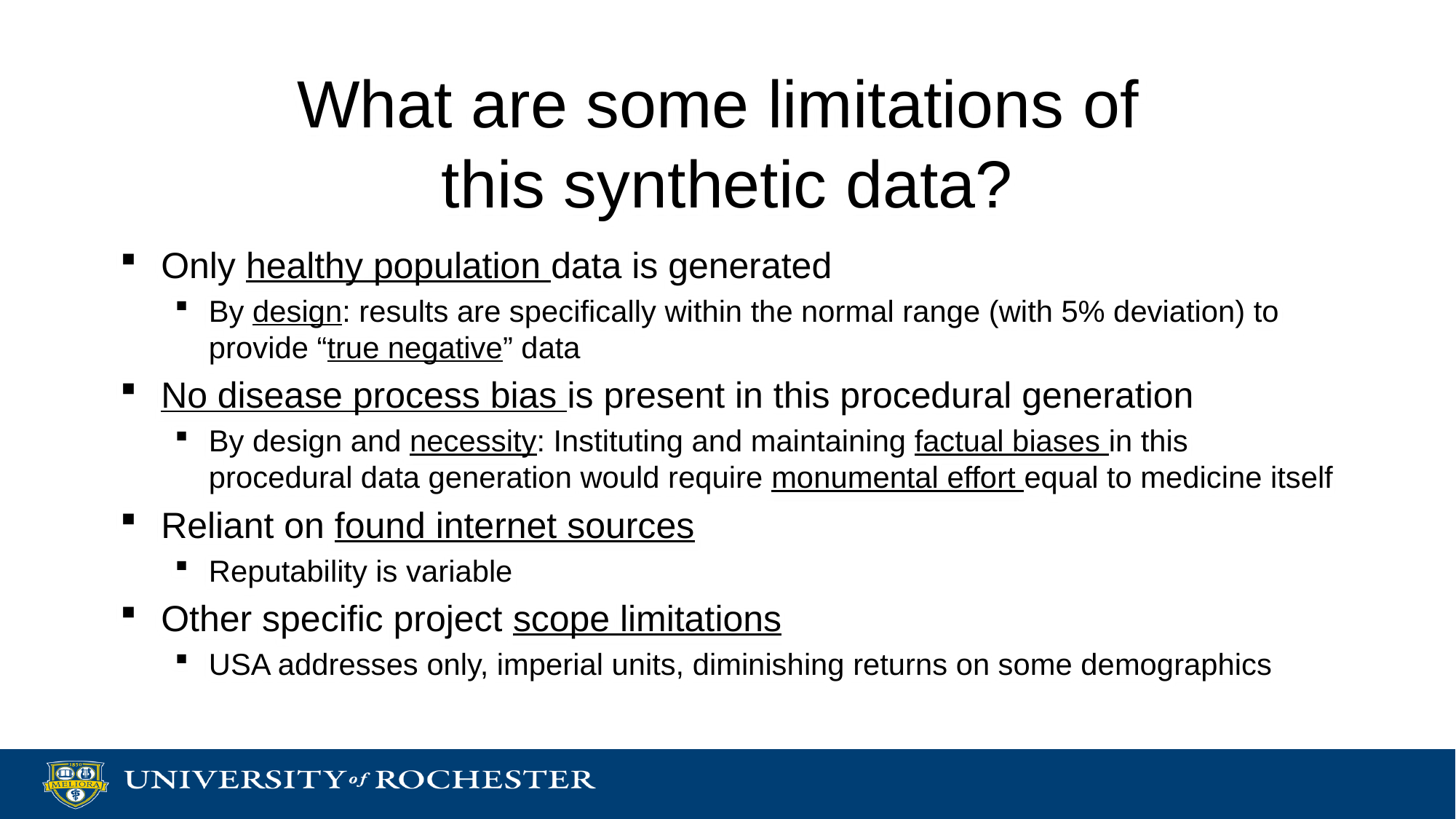

# What are some limitations of this synthetic data?
Only healthy population data is generated
By design: results are specifically within the normal range (with 5% deviation) to provide “true negative” data
No disease process bias is present in this procedural generation
By design and necessity: Instituting and maintaining factual biases in this procedural data generation would require monumental effort equal to medicine itself
Reliant on found internet sources
Reputability is variable
Other specific project scope limitations
USA addresses only, imperial units, diminishing returns on some demographics